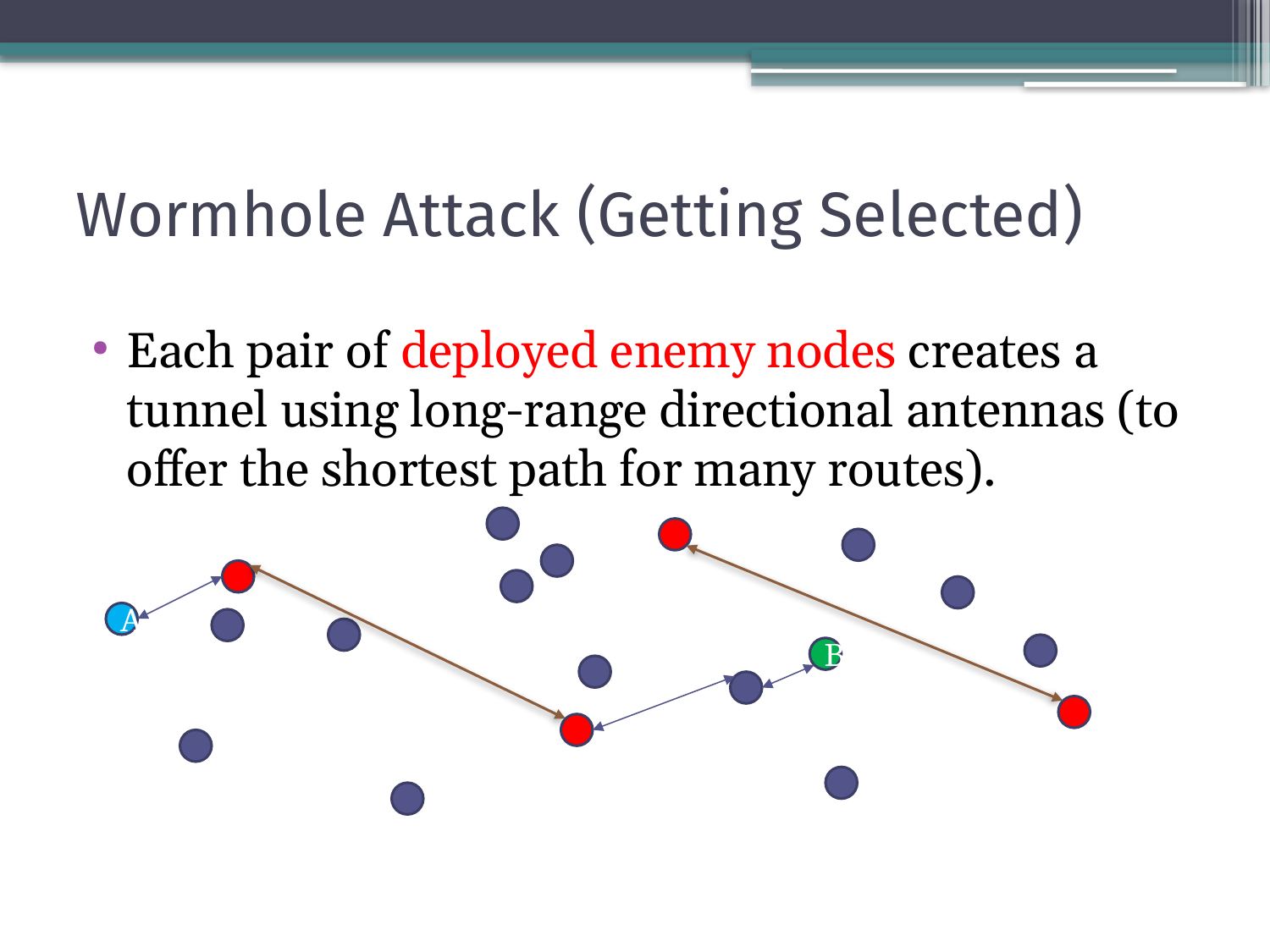

# Wormhole Attack (Getting Selected)
Each pair of deployed enemy nodes creates a tunnel using long-range directional antennas (to offer the shortest path for many routes).

A

B